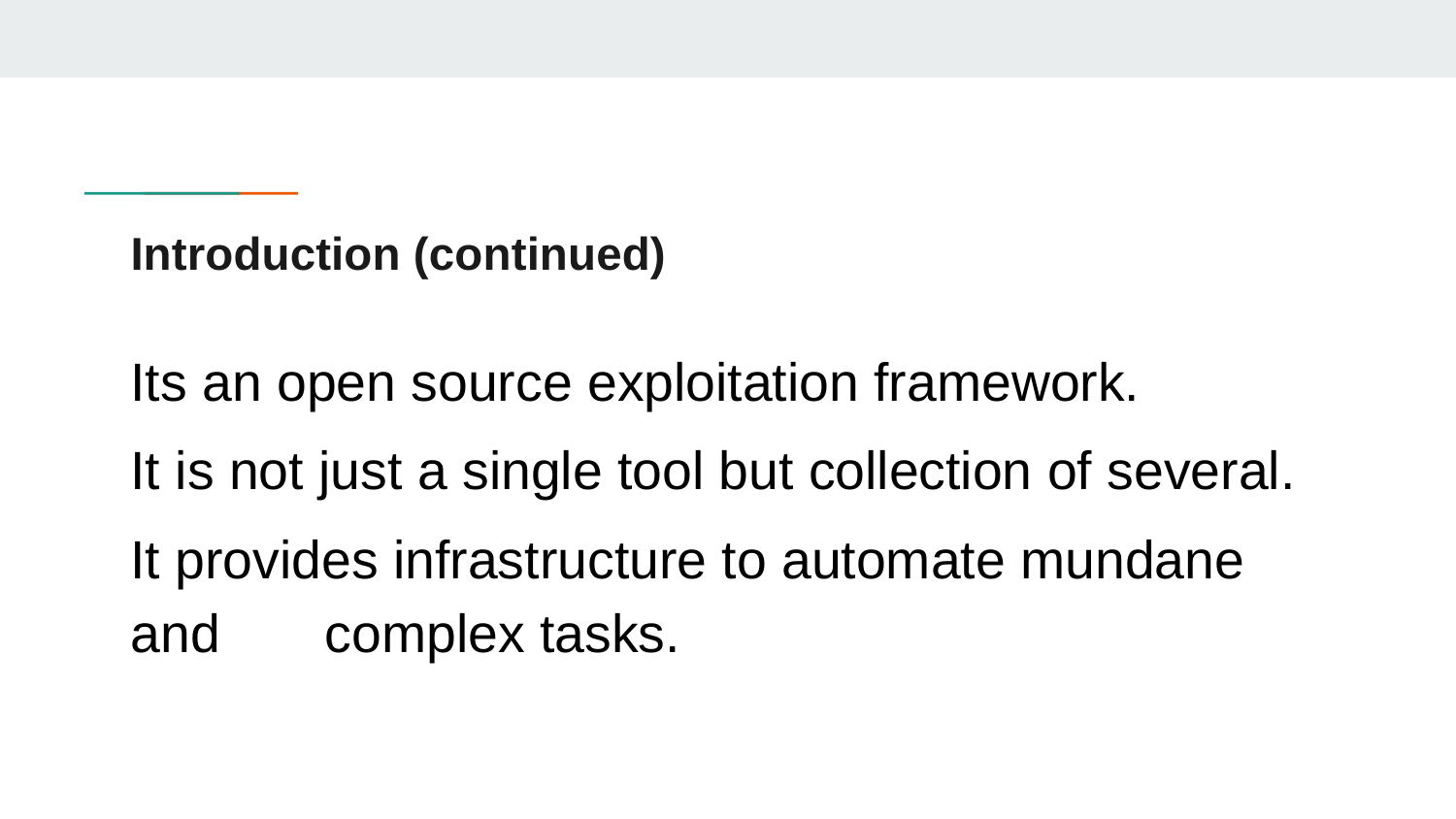

# Introduction (continued)
Its an open source exploitation framework.
It is not just a single tool but collection of several.
It provides infrastructure to automate mundane and       complex tasks.